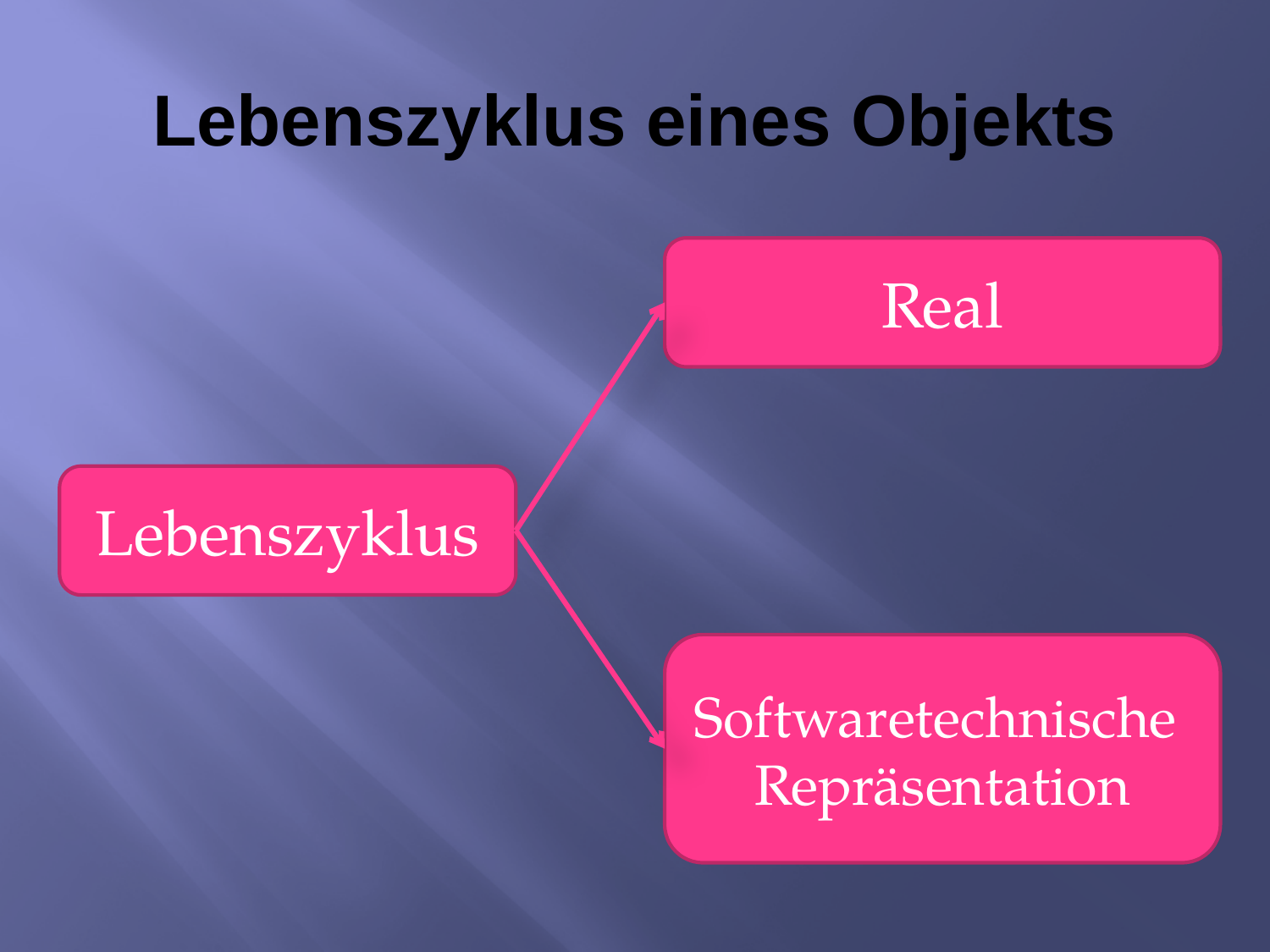

# Lebenszyklus eines Objekts
Real
Lebenszyklus
Softwaretechnische  Repräsentation